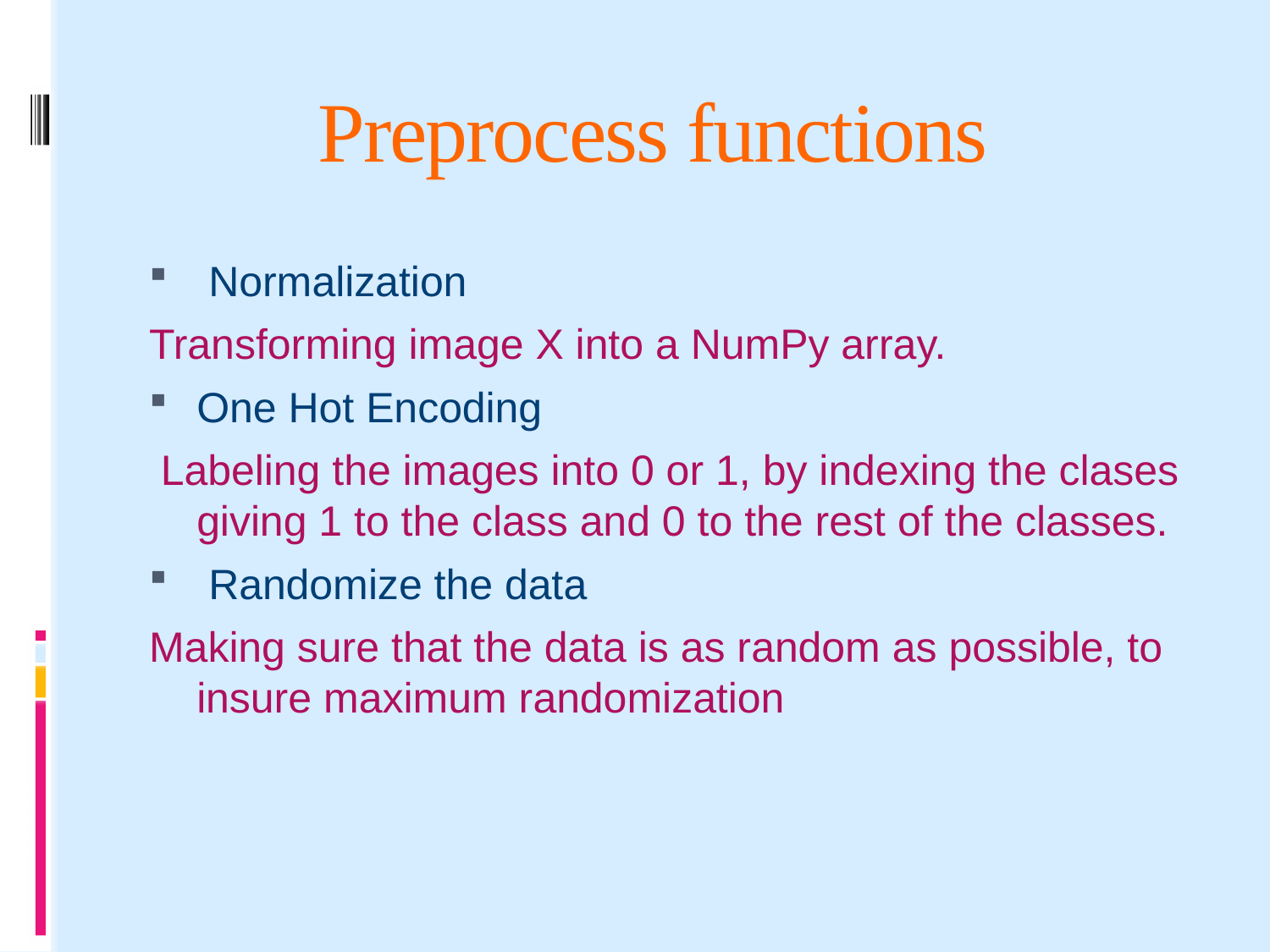

# Preprocess functions
 Normalization
Transforming image X into a NumPy array.
One Hot Encoding
 Labeling the images into 0 or 1, by indexing the clases giving 1 to the class and 0 to the rest of the classes.
 Randomize the data
Making sure that the data is as random as possible, to insure maximum randomization